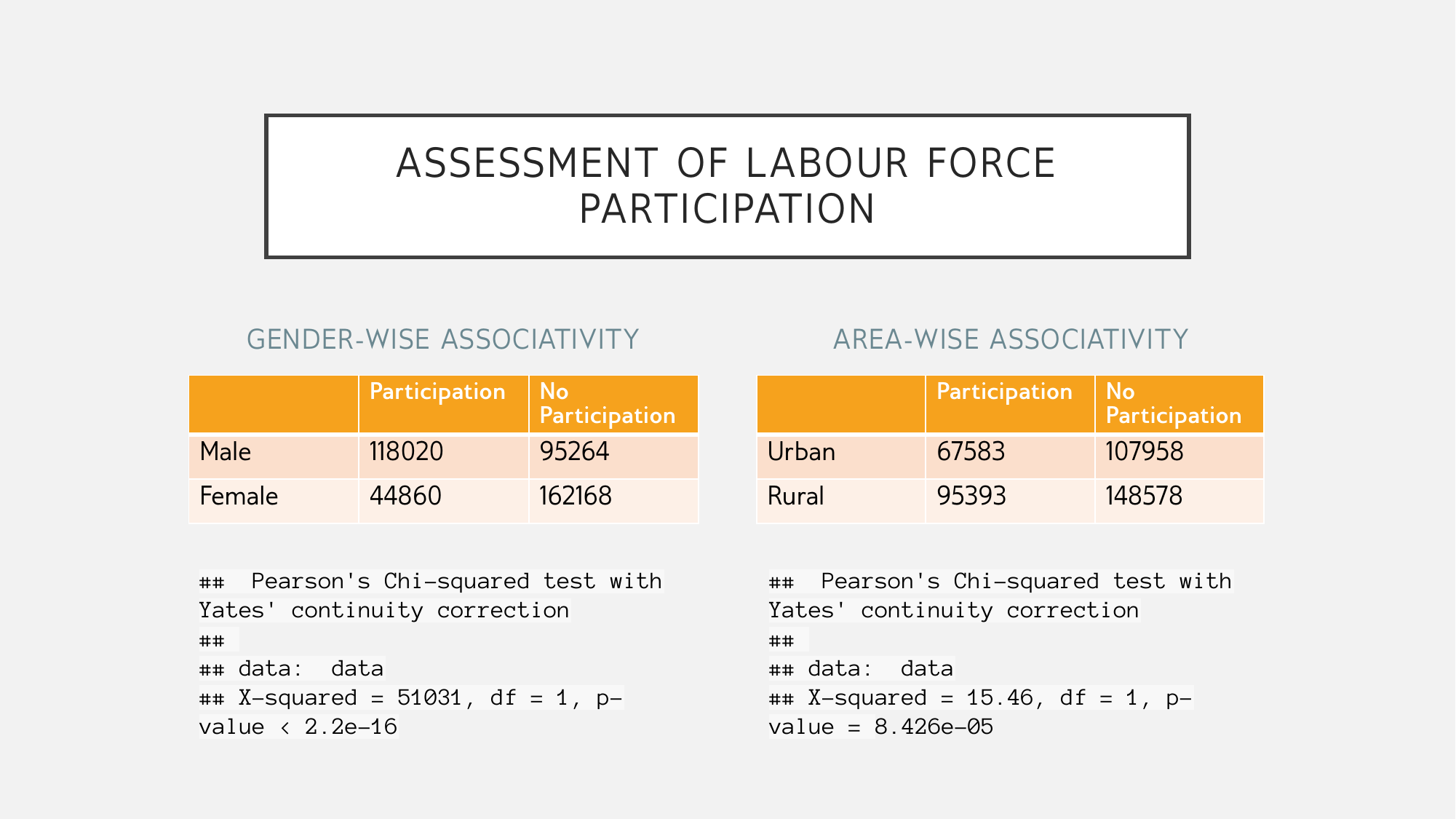

# Assessment of Labour Force Participation
Gender-Wise Associativity
Area-Wise Associativity
|  | Participation | No Participation |
| --- | --- | --- |
| Male | 118020 | 95264 |
| Female | 44860 | 162168 |
|  | Participation | No Participation |
| --- | --- | --- |
| Urban | 67583 | 107958 |
| Rural | 95393 | 148578 |
##  Pearson's Chi-squared test with Yates' continuity correction ## ## data:  data ## X-squared = 51031, df = 1, p-value < 2.2e-16

##  Pearson's Chi-squared test with Yates' continuity correction ## ## data:  data ## X-squared = 15.46, df = 1, p-value = 8.426e-05